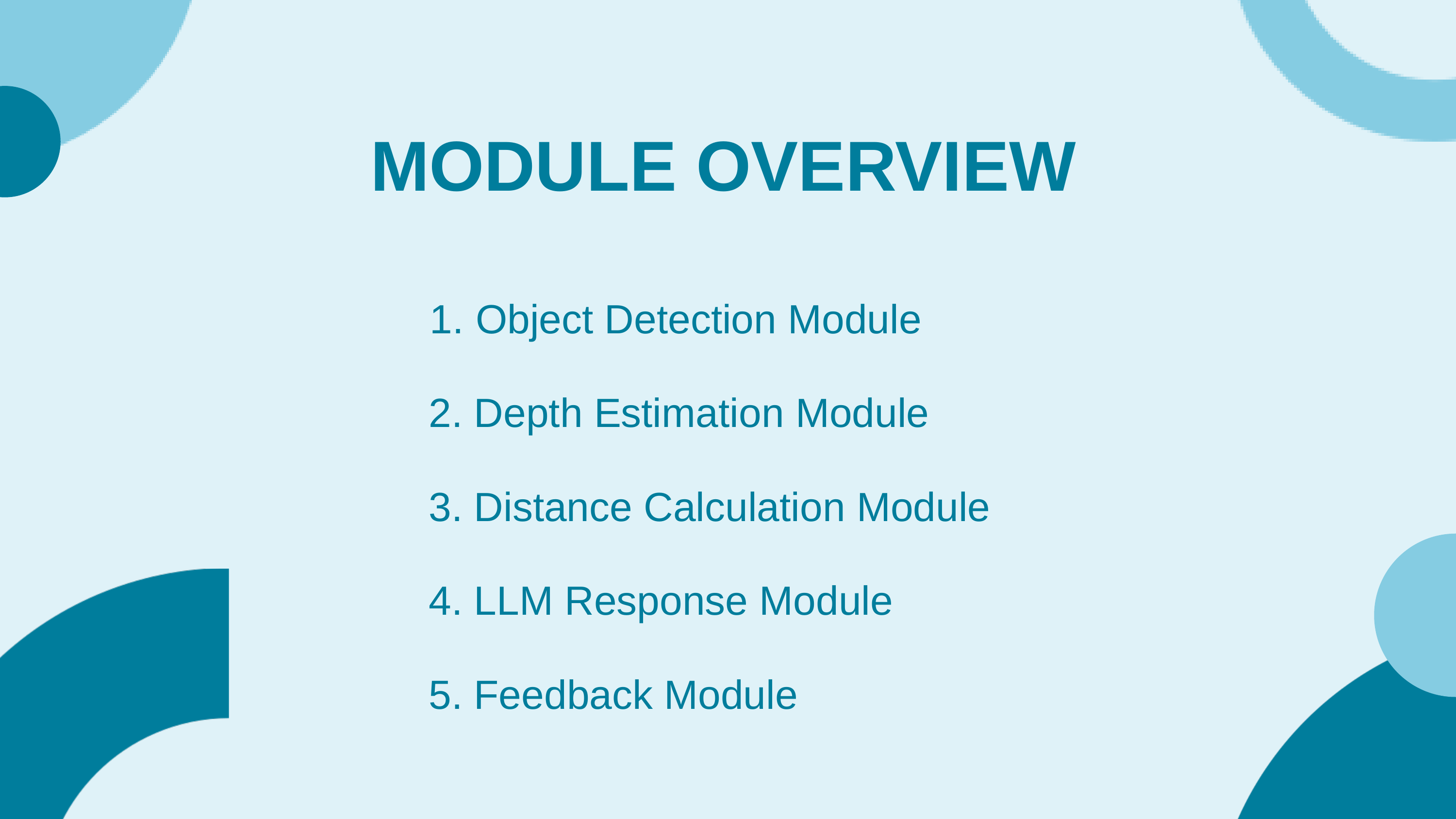

MODULE OVERVIEW
 Object Detection Module

   2. Depth Estimation Module

   3. Distance Calculation Module

   4. LLM Response Module

   5. Feedback Module